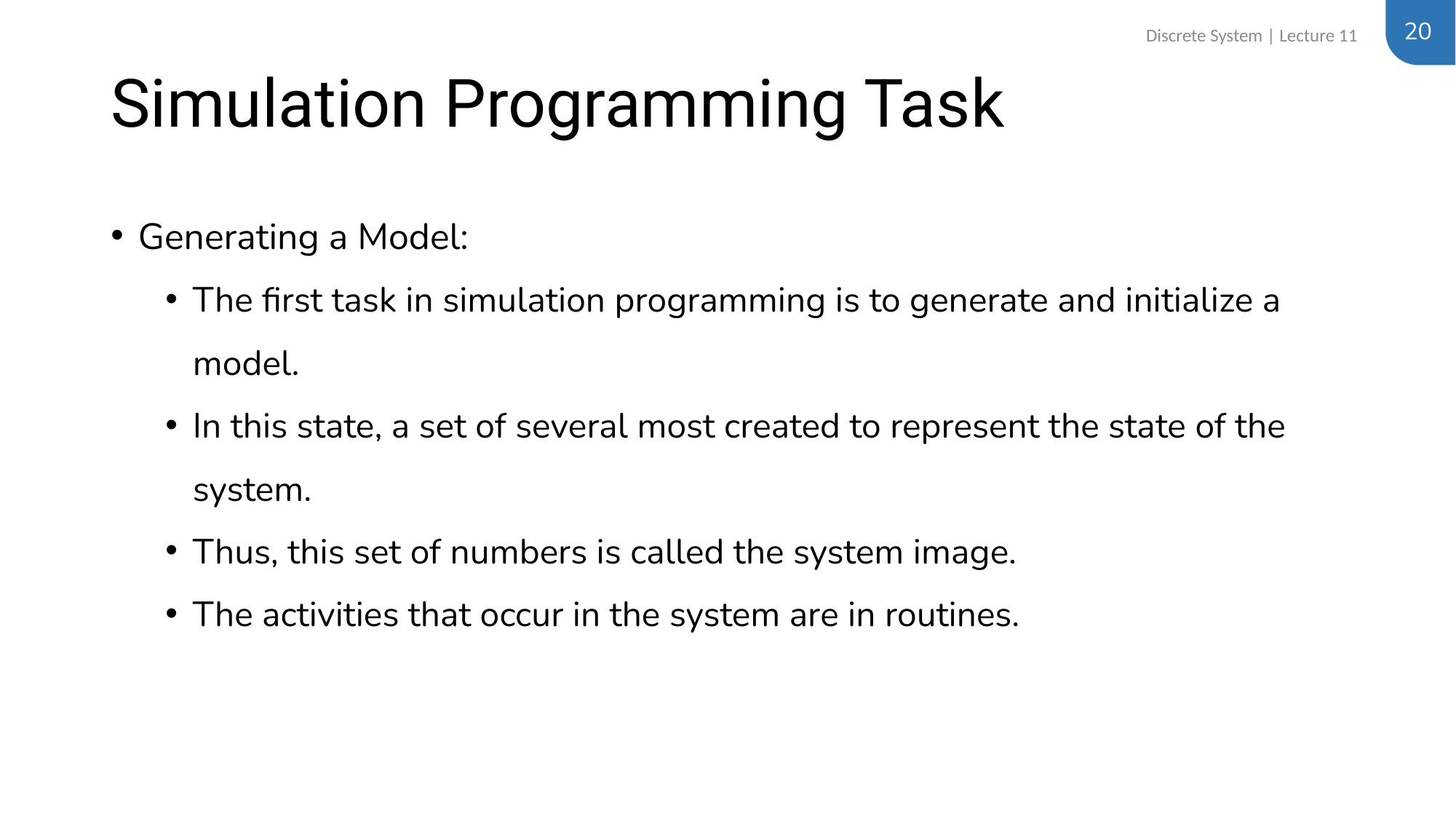

20
Discrete System | Lecture 11
# Simulation Programming Task
Generating a Model:
The first task in simulation programming is to generate and initialize a model.
In this state, a set of several most created to represent the state of the system.
Thus, this set of numbers is called the system image.
The activities that occur in the system are in routines.